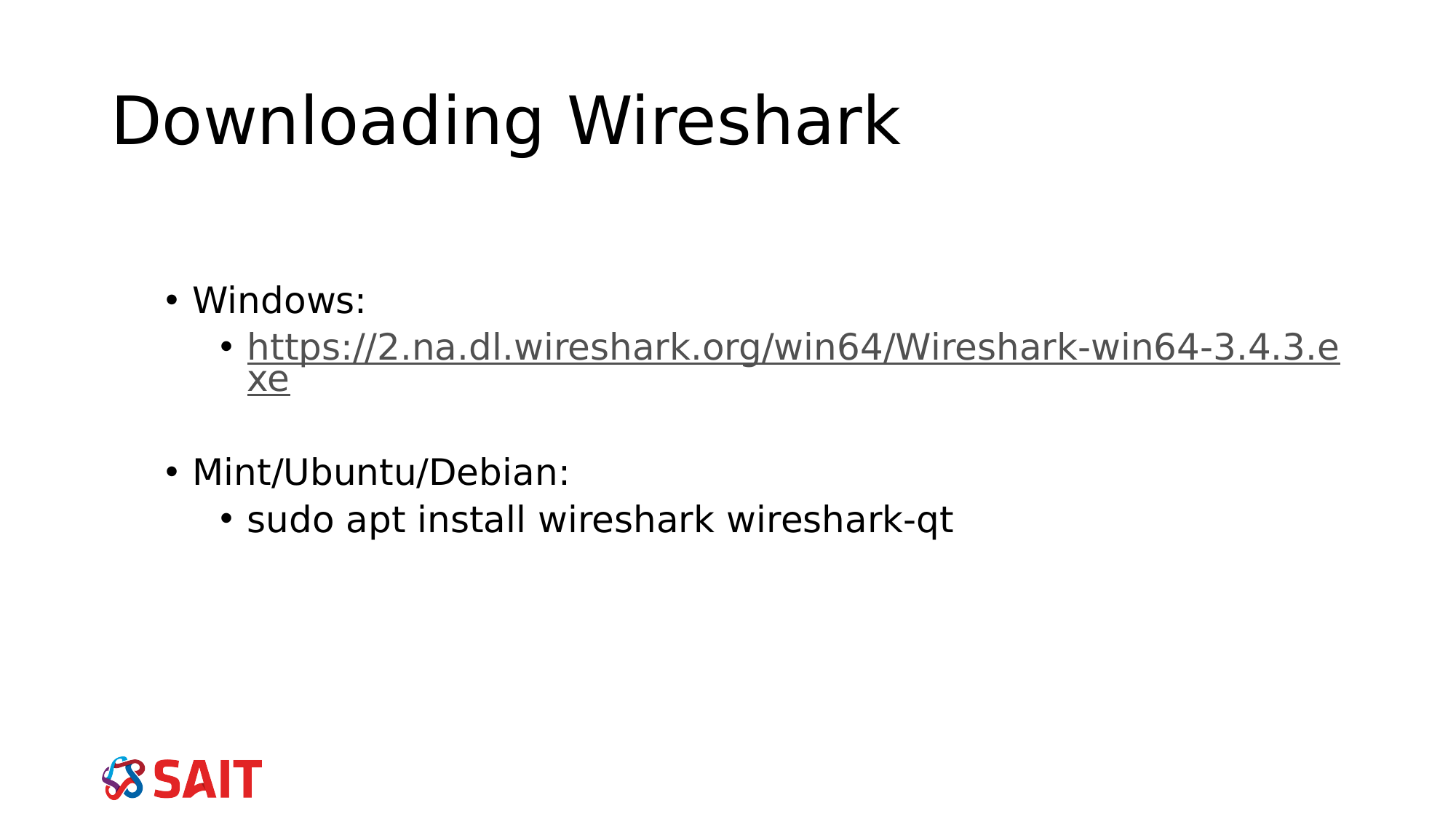

Downloading Wireshark

Windows:
https://2.na.dl.wireshark.org/win64/Wireshark-win64-3.4.3.exe

Mint/Ubuntu/Debian:
sudo apt install wireshark wireshark-qt